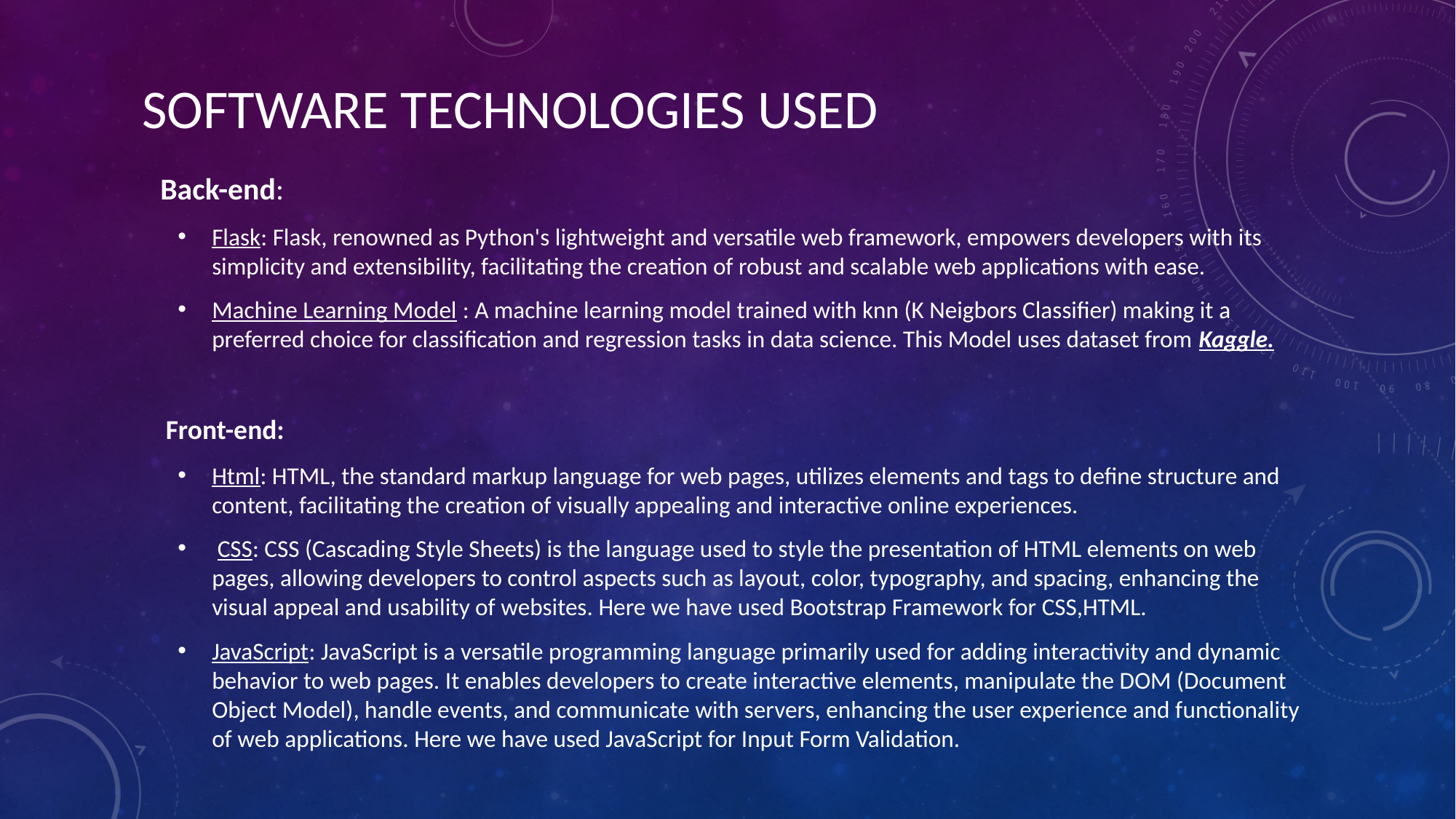

# Software Technologies Used
      Back-end:
Flask: Flask, renowned as Python's lightweight and versatile web framework, empowers developers with its simplicity and extensibility, facilitating the creation of robust and scalable web applications with ease.
Machine Learning Model : A machine learning model trained with knn (K Neigbors Classifier) making it a preferred choice for classification and regression tasks in data science. This Model uses dataset from Kaggle.

   Front-end:
Html: HTML, the standard markup language for web pages, utilizes elements and tags to define structure and content, facilitating the creation of visually appealing and interactive online experiences.
 CSS: CSS (Cascading Style Sheets) is the language used to style the presentation of HTML elements on web pages, allowing developers to control aspects such as layout, color, typography, and spacing, enhancing the visual appeal and usability of websites. Here we have used Bootstrap Framework for CSS,HTML.
JavaScript: JavaScript is a versatile programming language primarily used for adding interactivity and dynamic behavior to web pages. It enables developers to create interactive elements, manipulate the DOM (Document Object Model), handle events, and communicate with servers, enhancing the user experience and functionality of web applications. Here we have used JavaScript for Input Form Validation.